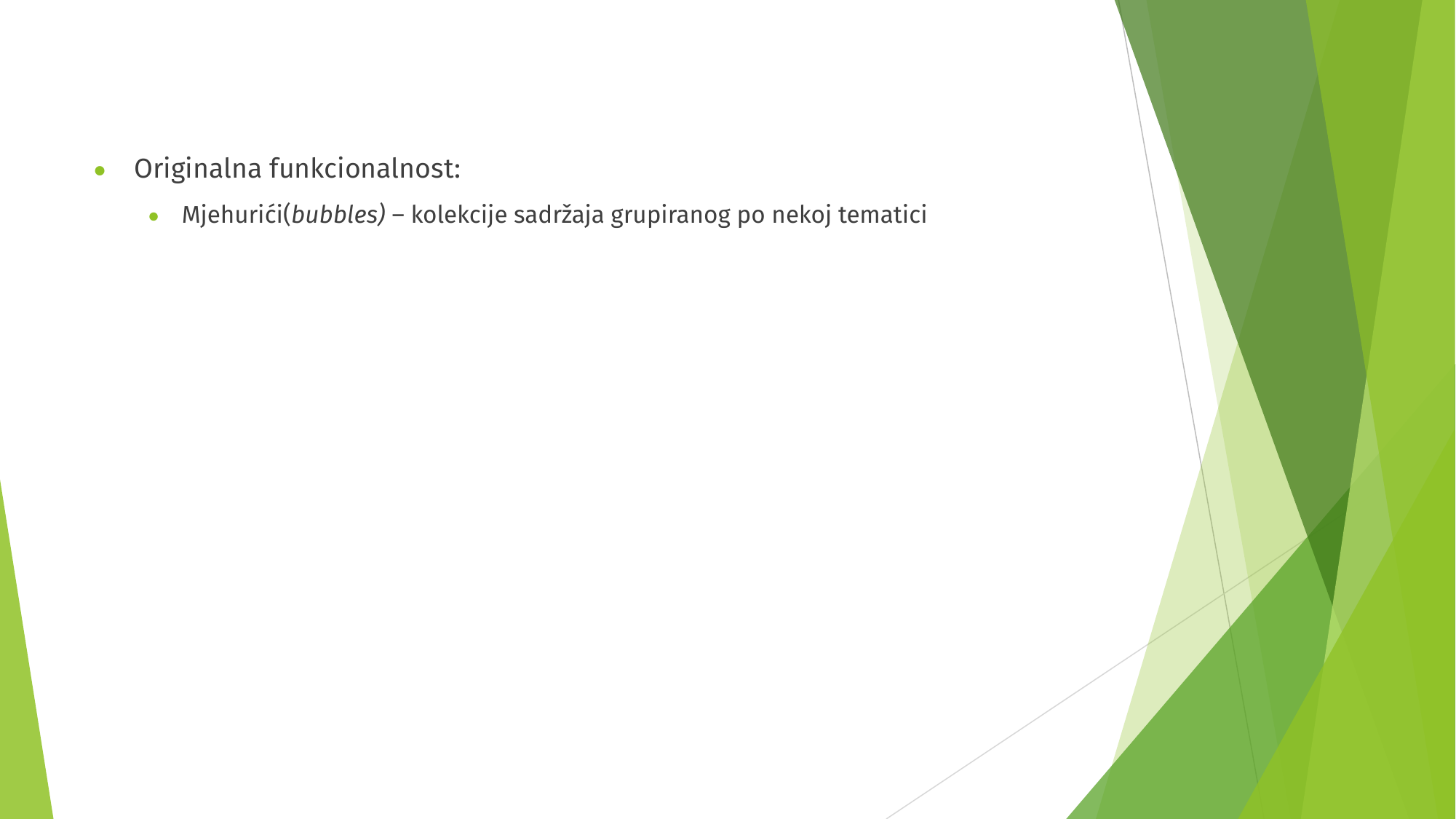

Originalna funkcionalnost:
Mjehurići(bubbles) – kolekcije sadržaja grupiranog po nekoj tematici